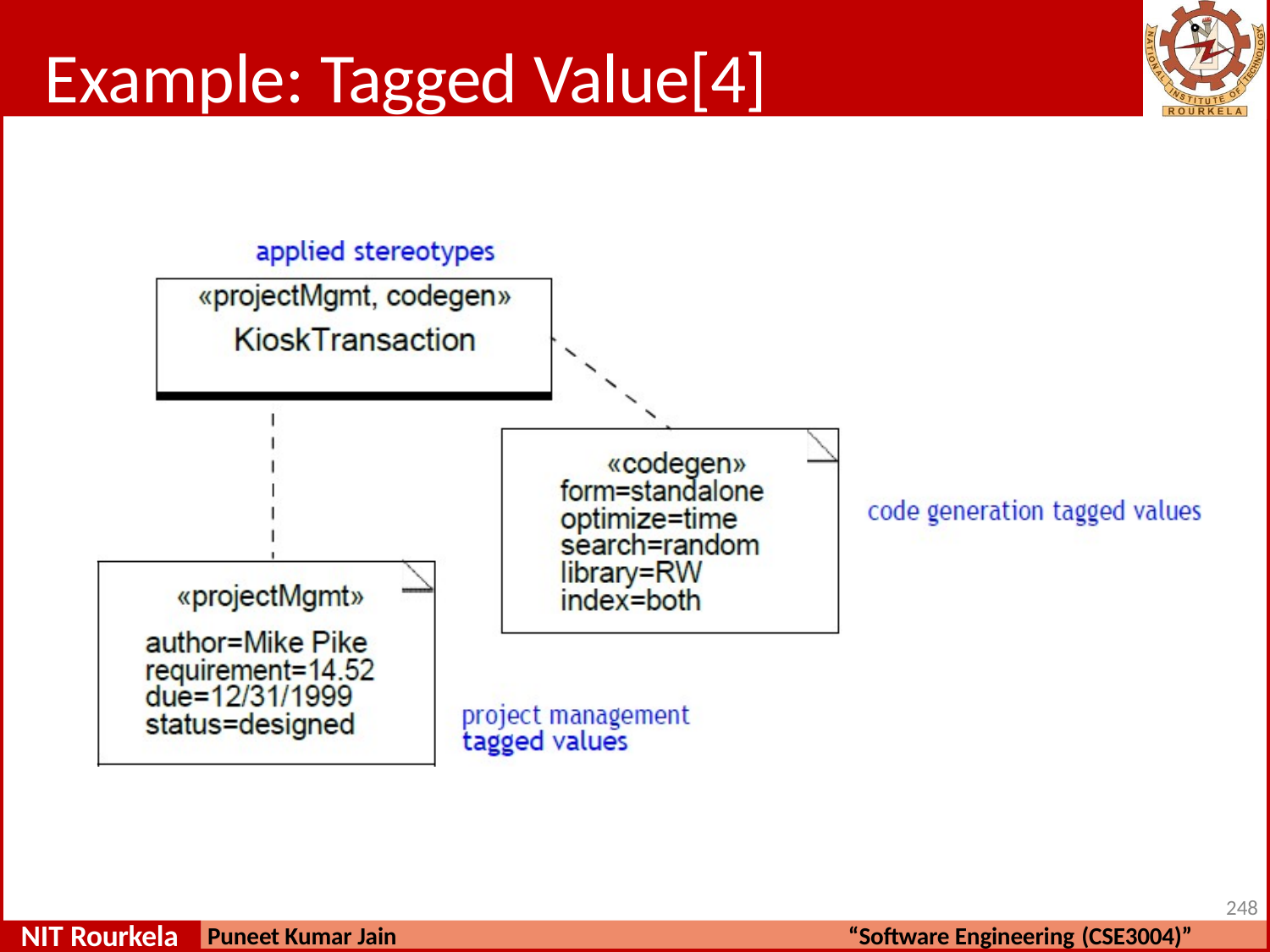

# Example: Tagged Value[4]

248
NIT Rourkela
Puneet Kumar Jain
“Software Engineering (CSE3004)”